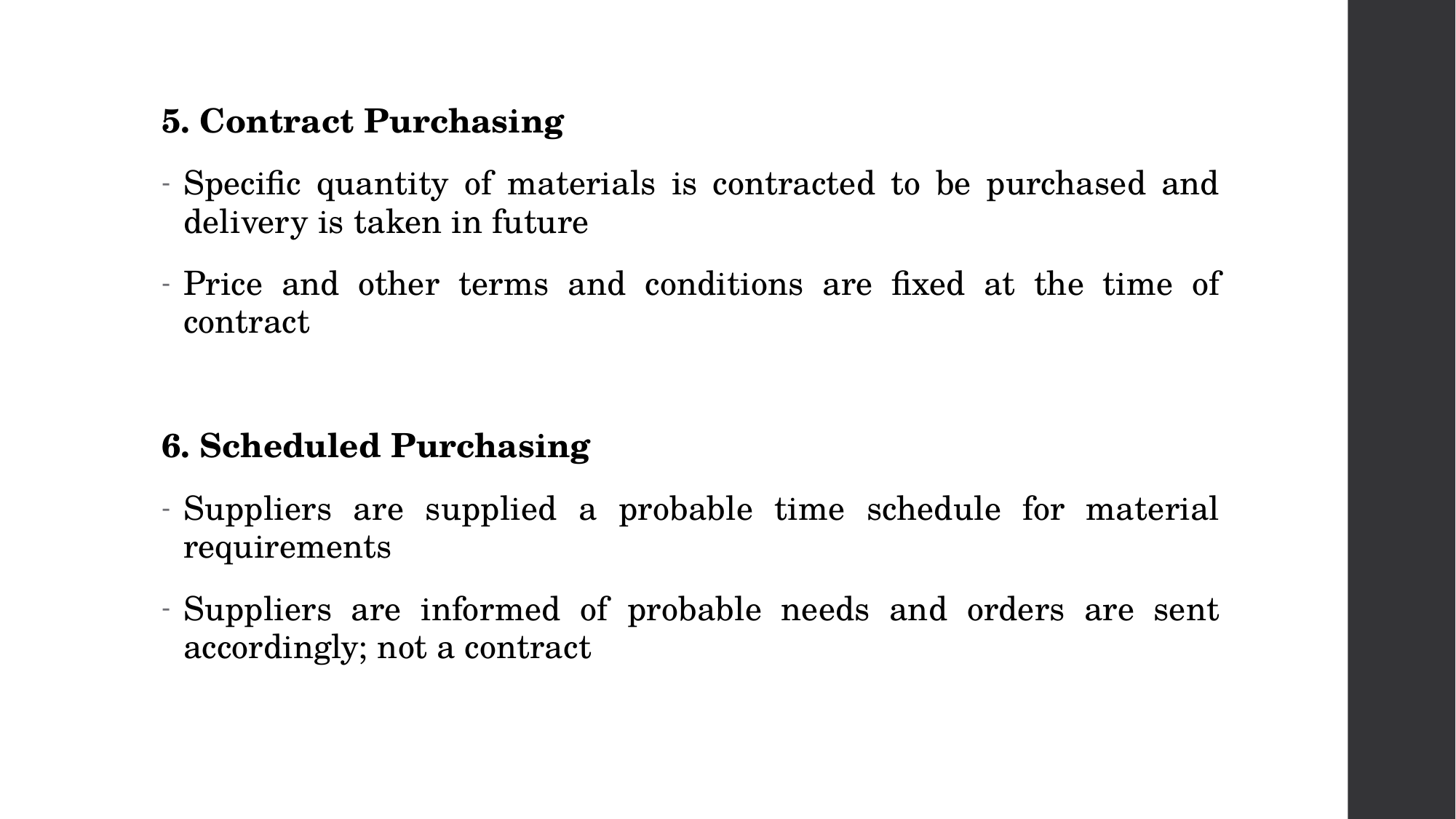

5. Contract Purchasing
Specific quantity of materials is contracted to be purchased and delivery is taken in future
Price and other terms and conditions are fixed at the time of contract

6. Scheduled Purchasing
Suppliers are supplied a probable time schedule for material requirements
Suppliers are informed of probable needs and orders are sent accordingly; not a contract